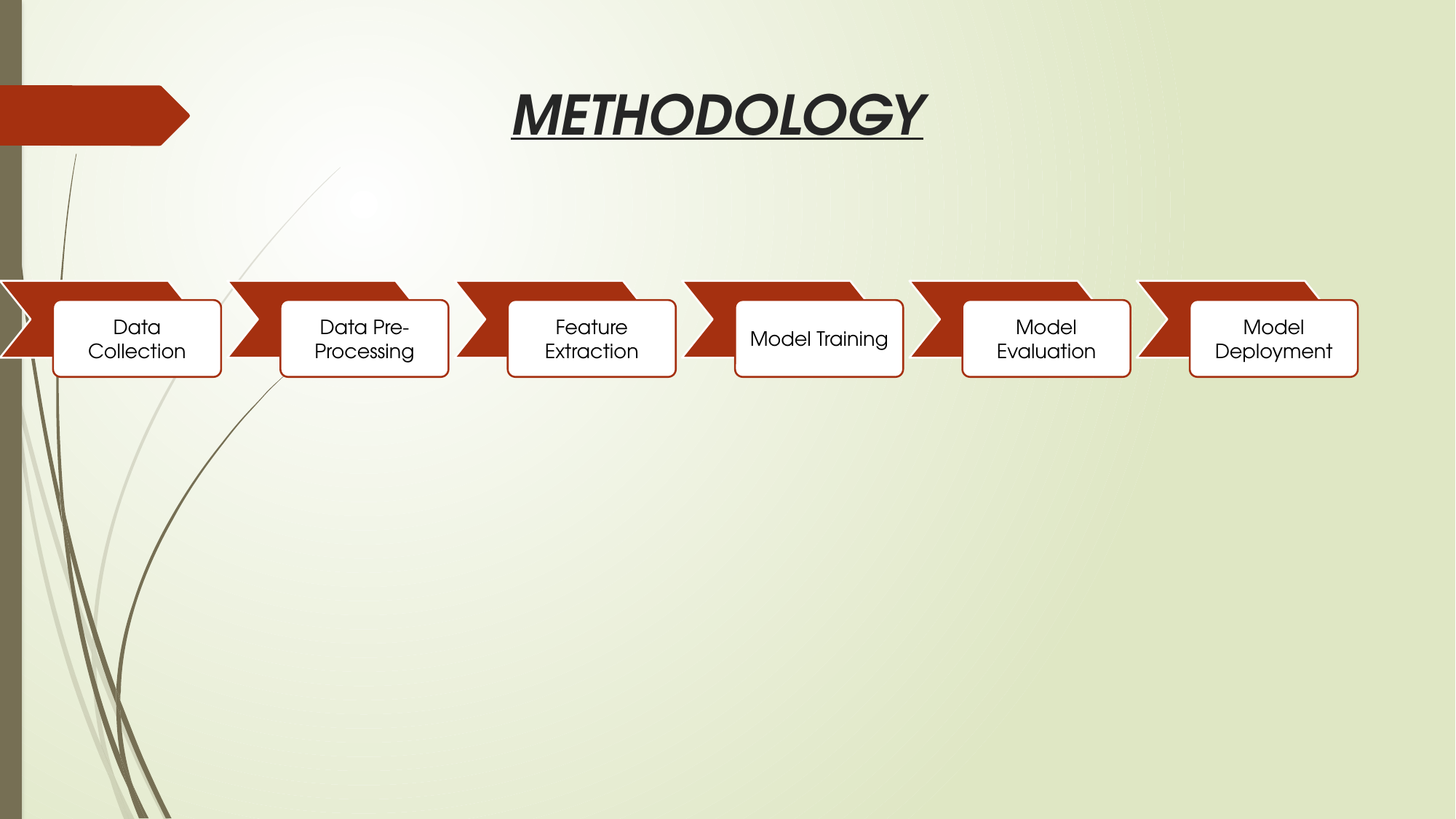

# METHODOLOGY
Data Collection
Data Pre-Processing
Feature Extraction
Model Training
Model Evaluation
Model Deployment